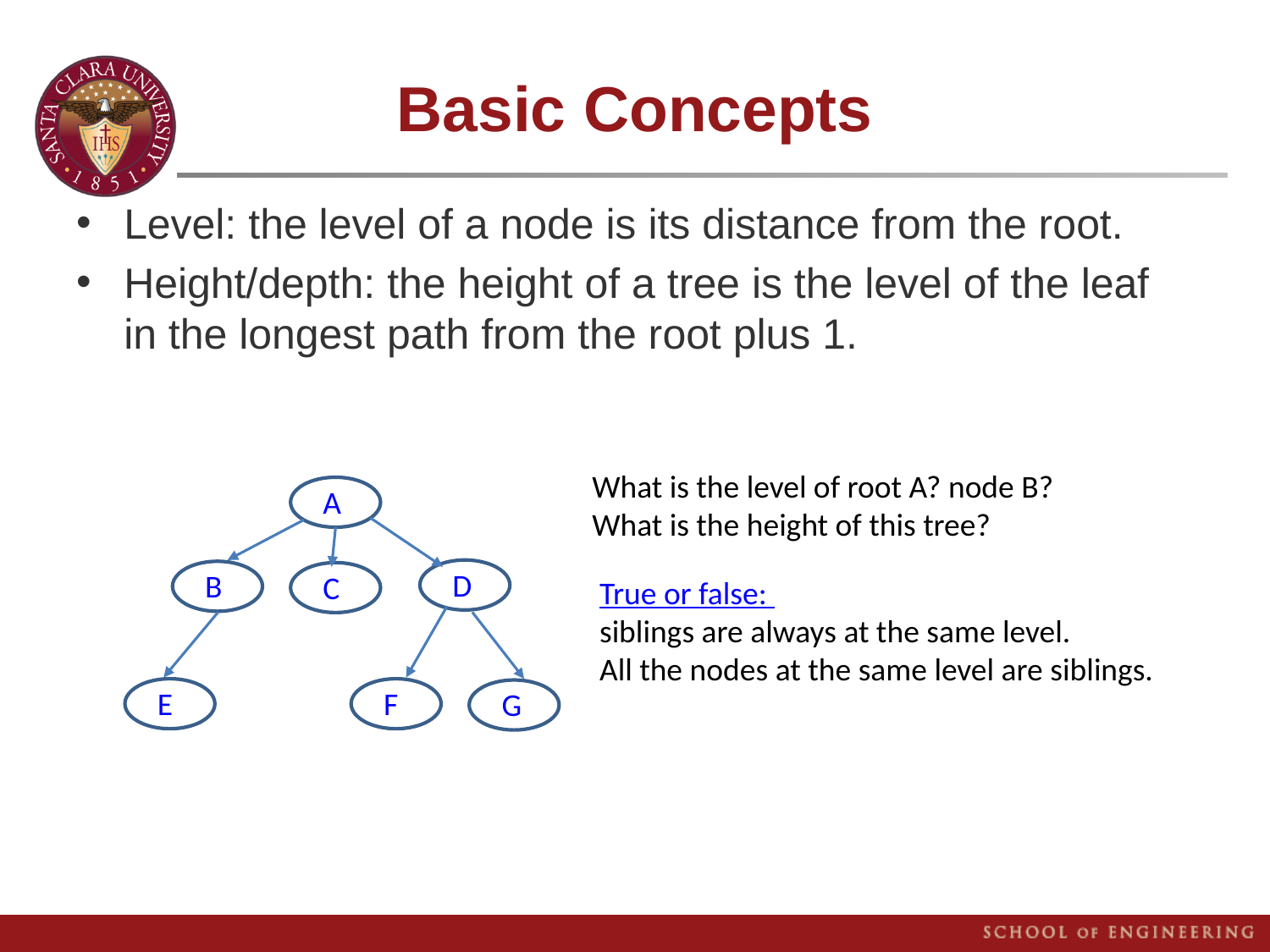

# Basic Concepts
Level: the level of a node is its distance from the root.
Height/depth: the height of a tree is the level of the leaf in the longest path from the root plus 1.

What is the level of root A? node B?
What is the height of this tree?
A
a
D
a
B
a
C
a
E
a
F
a
G
a
True or false:
siblings are always at the same level.
All the nodes at the same level are siblings.